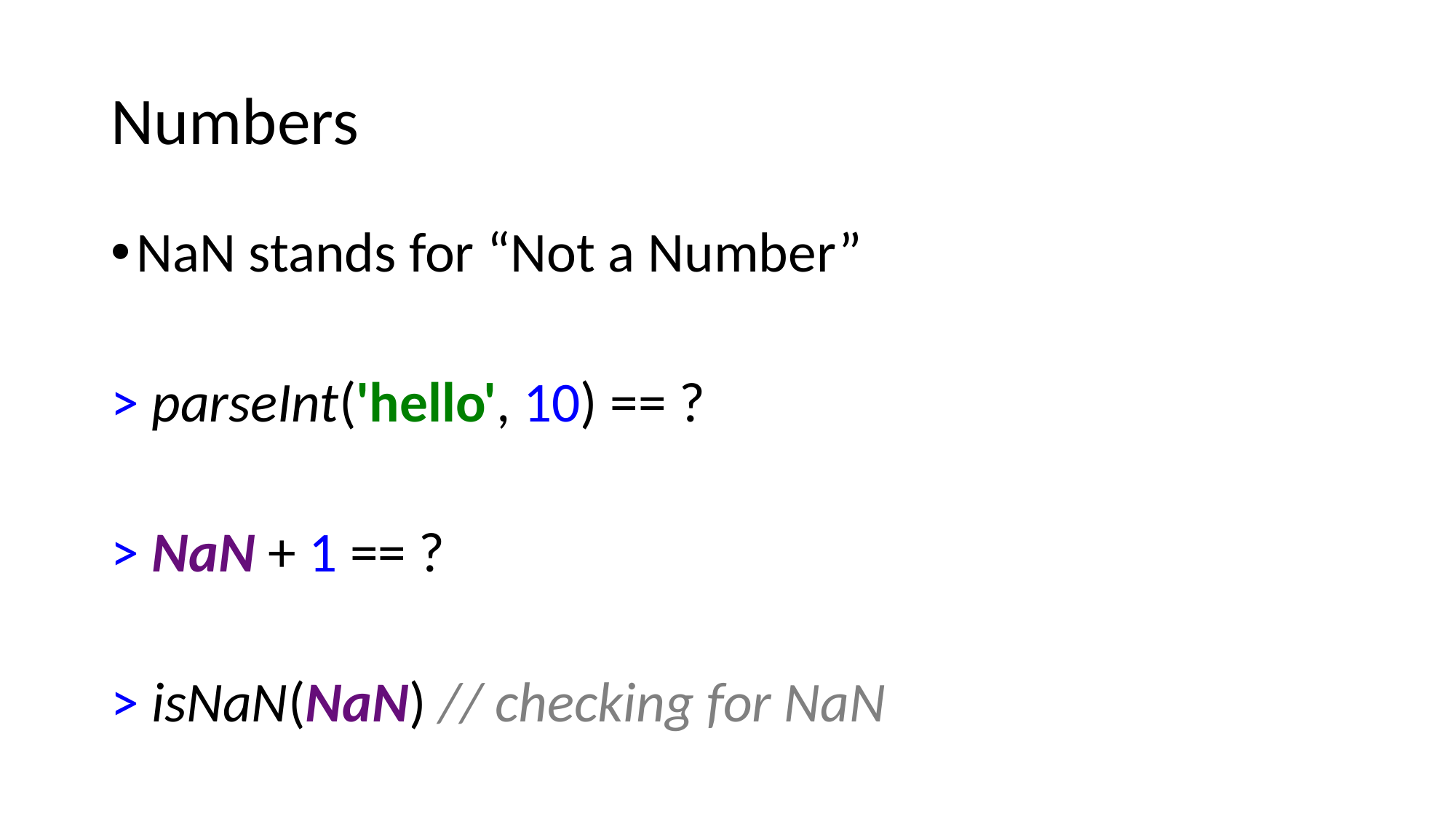

# Numbers
NaN stands for “Not a Number”

> parseInt('hello', 10) == ?

> NaN + 1 == ?

> isNaN(NaN) // checking for NaN